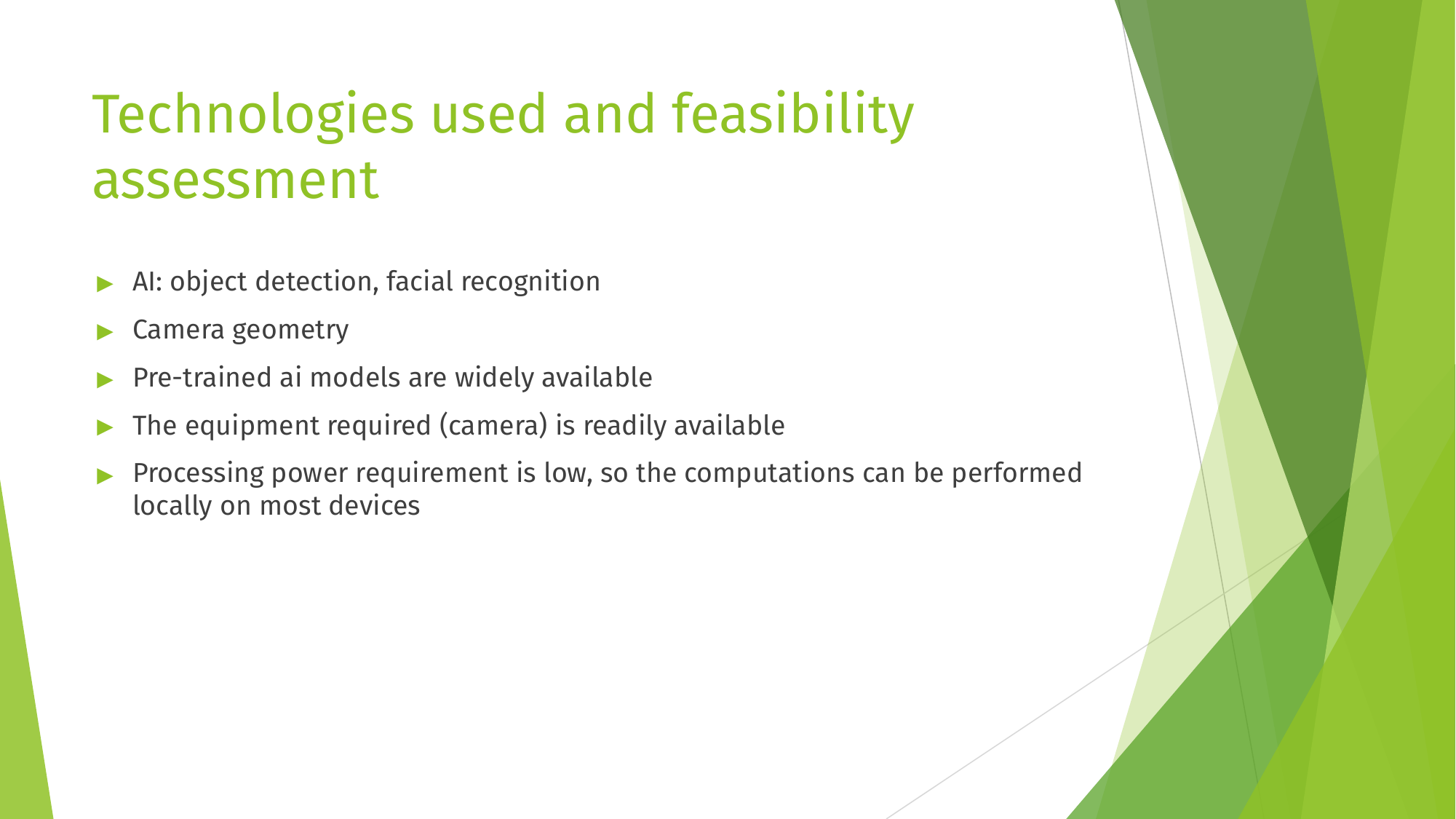

# Technologies used and feasibility assessment
AI: object detection, facial recognition
Camera geometry
Pre-trained ai models are widely available
The equipment required (camera) is readily available
Processing power requirement is low, so the computations can be performed locally on most devices